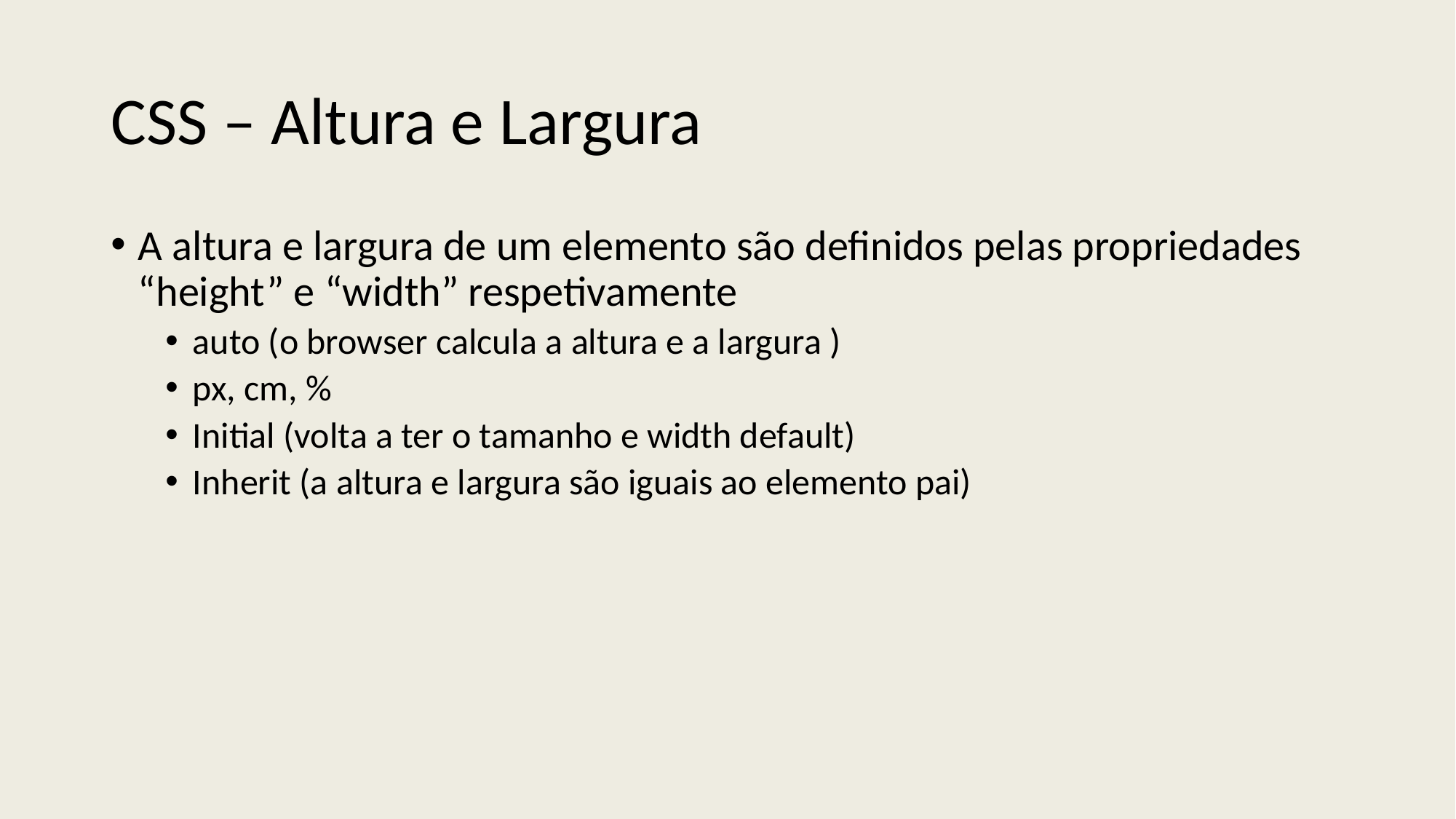

# CSS – Altura e Largura
A altura e largura de um elemento são definidos pelas propriedades “height” e “width” respetivamente
auto (o browser calcula a altura e a largura )
px, cm, %
Initial (volta a ter o tamanho e width default)
Inherit (a altura e largura são iguais ao elemento pai)